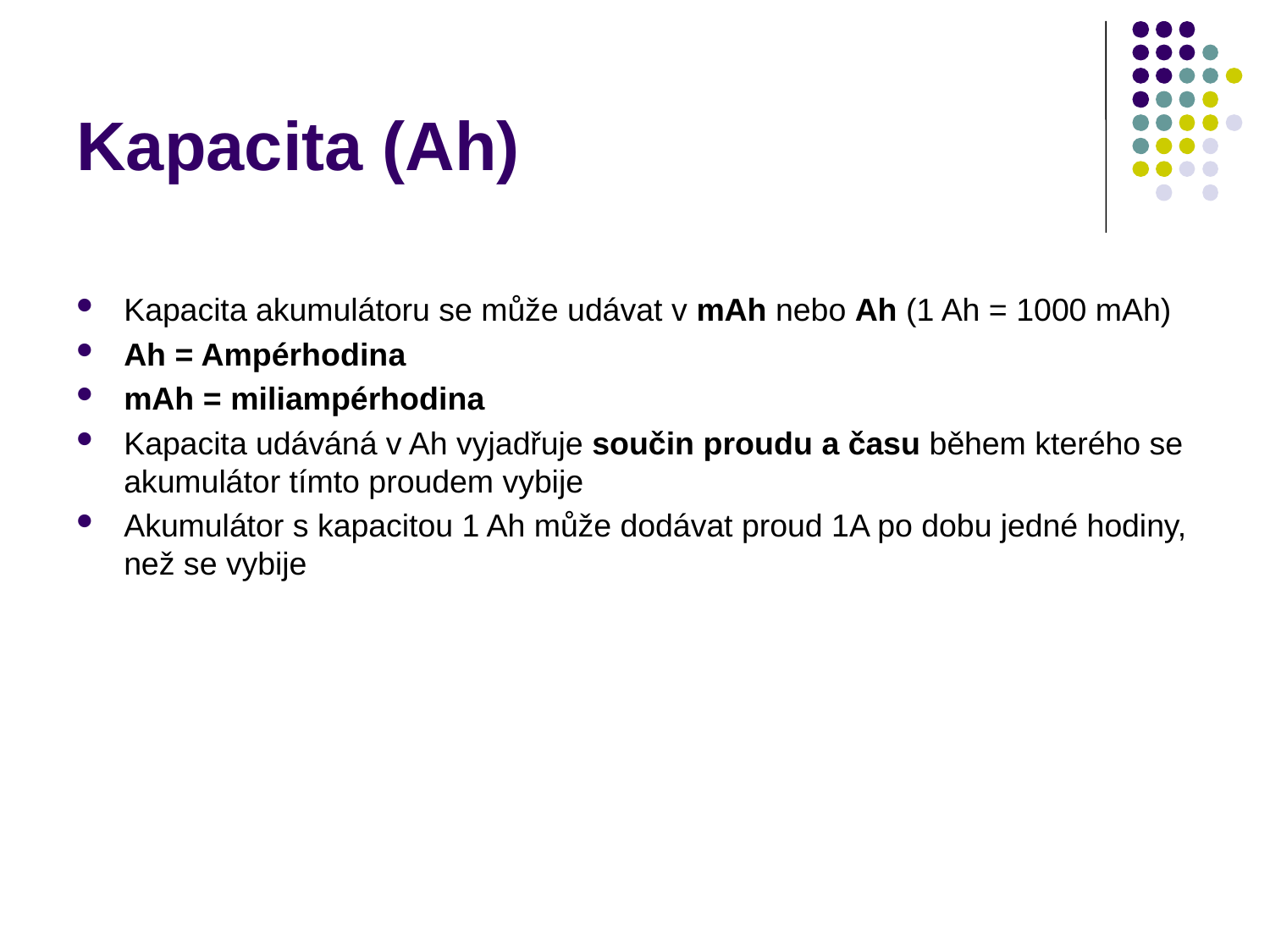

# Kapacita (Ah)

Kapacita akumulátoru se může udávat v mAh nebo Ah (1 Ah = 1000 mAh)
Ah = Ampérhodina
mAh = miliampérhodina
Kapacita udáváná v Ah vyjadřuje součin proudu a času během kterého se akumulátor tímto proudem vybije
Akumulátor s kapacitou 1 Ah může dodávat proud 1A po dobu jedné hodiny, než se vybije